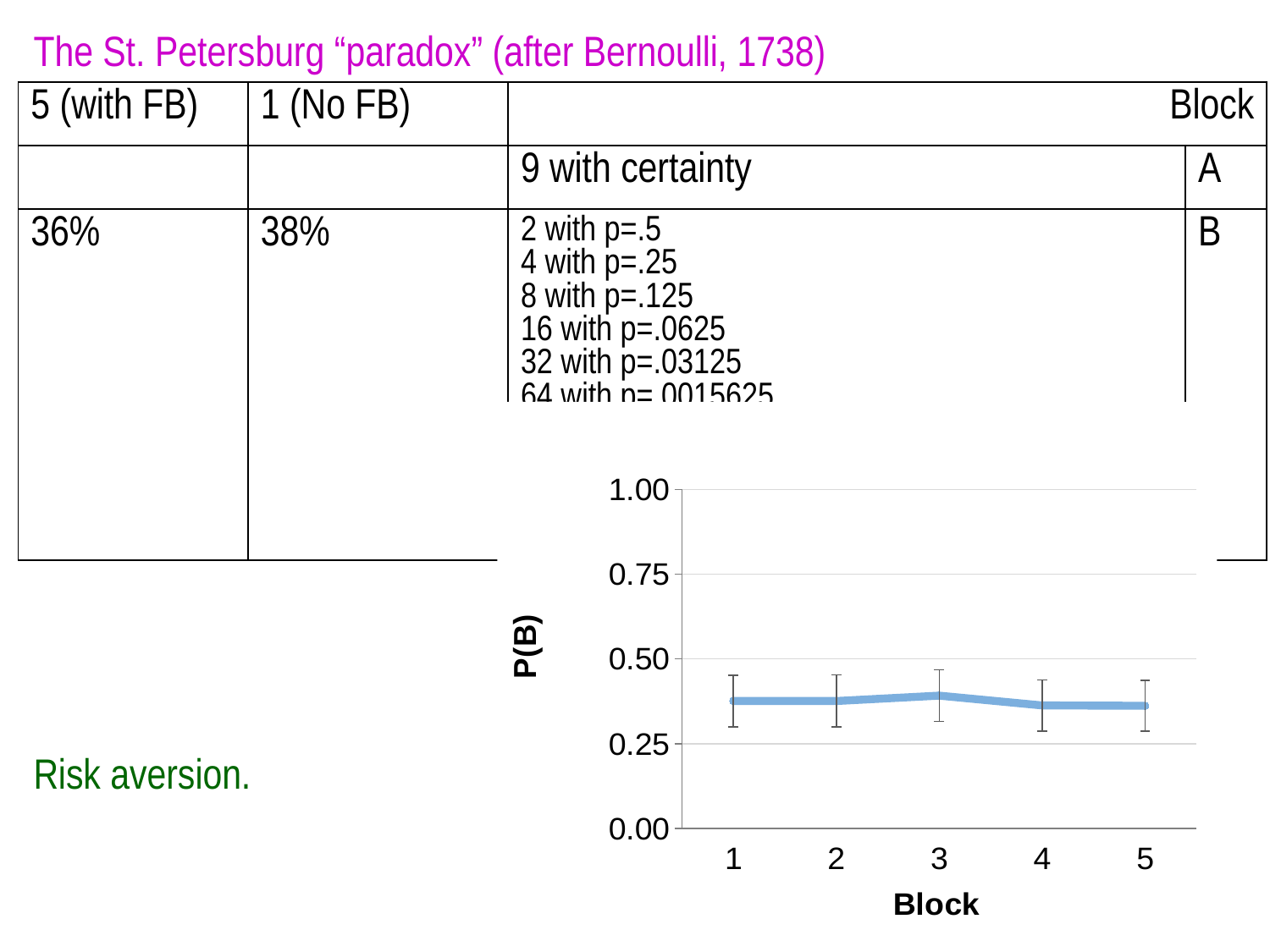

#
The St. Petersburg “paradox” (after Bernoulli, 1738)
| 5 (with FB) | 1 (No FB) | Block |  |
| --- | --- | --- | --- |
|  |  | 9 with certainty | A |
| 36% | 38% | 2 with p=.5 4 with p=.25 8 with p=.125 16 with p=.0625 32 with p=.03125 64 with p=.0015625 128 with p=.00078125 256 with p=.00078125 | B |

### Chart

| Category | 20: Abstract |
|---|---|
Risk aversion.